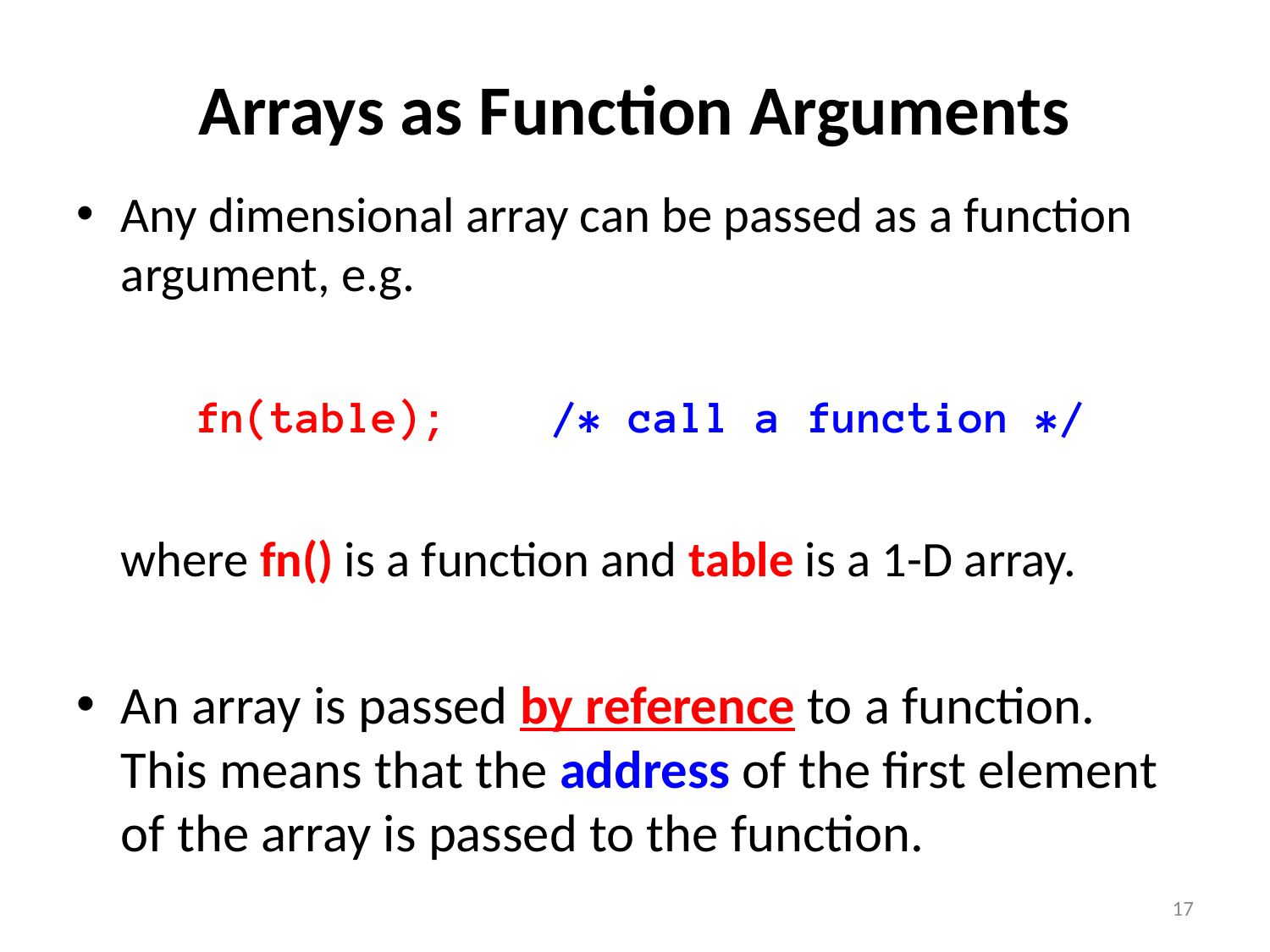

# Arrays as Function Arguments
Any dimensional array can be passed as a function argument, e.g.

	fn(table); 	/* call a function */

    where fn() is a function and table is a 1-D array.

An array is passed by reference to a function. This means that the address of the first element of the array is passed to the function.
17